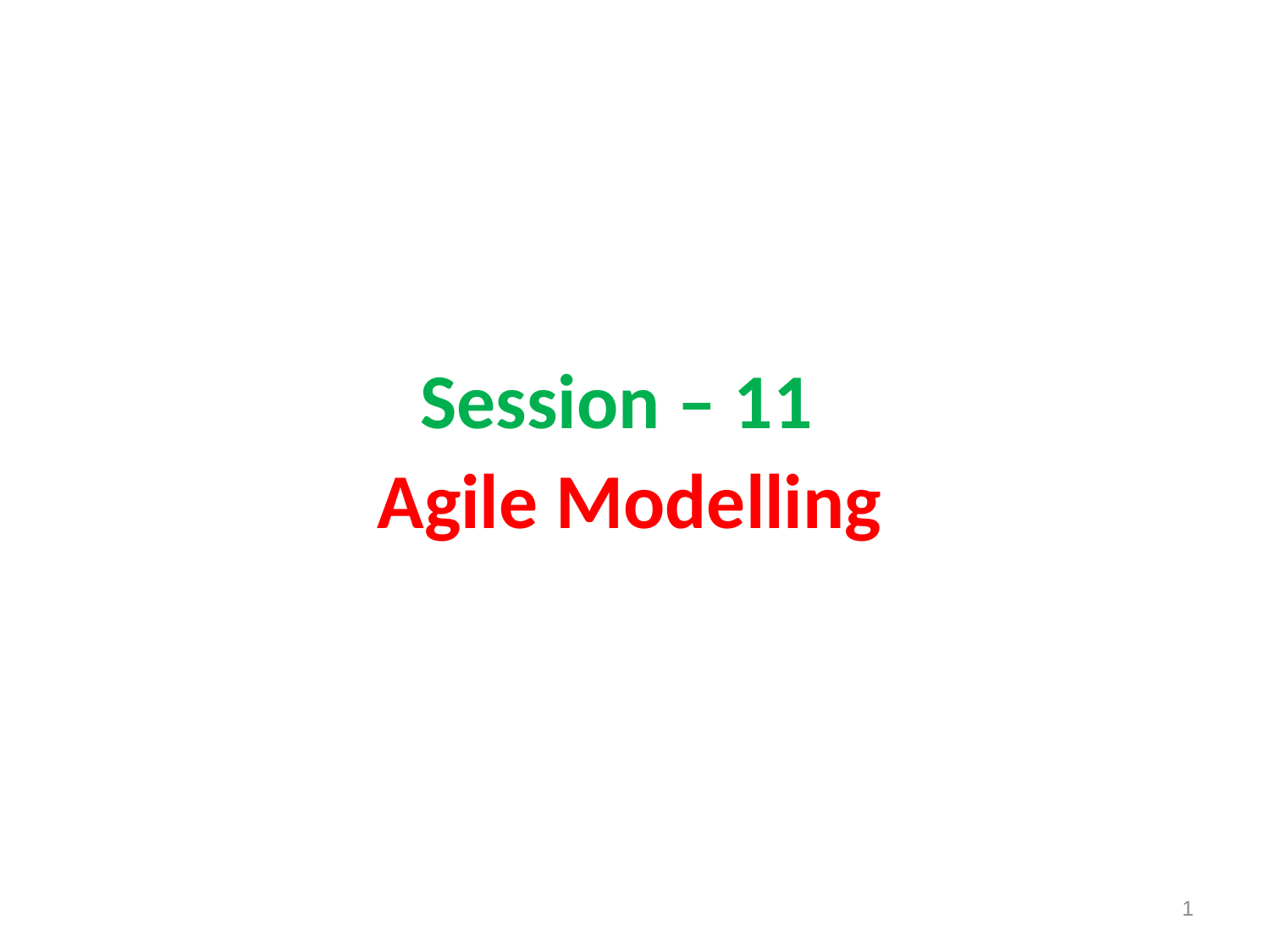

# Session – 11 Agile Modelling
1